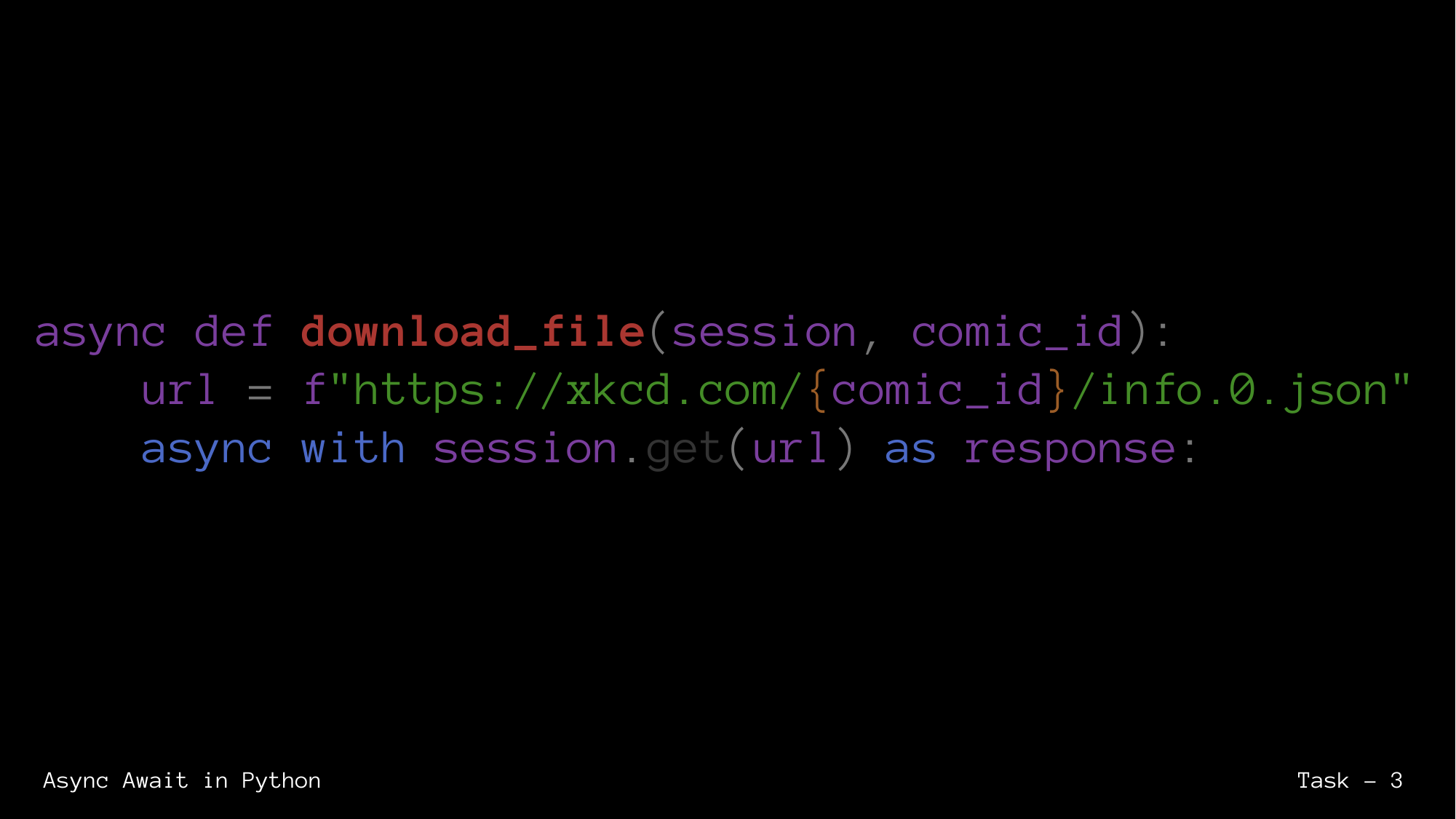

async def download_file(session, comic_id):
    url = f"https://xkcd.com/{comic_id}/info.0.json"
    async with session.get(url) as response:
Async Await in Python
Task - 3